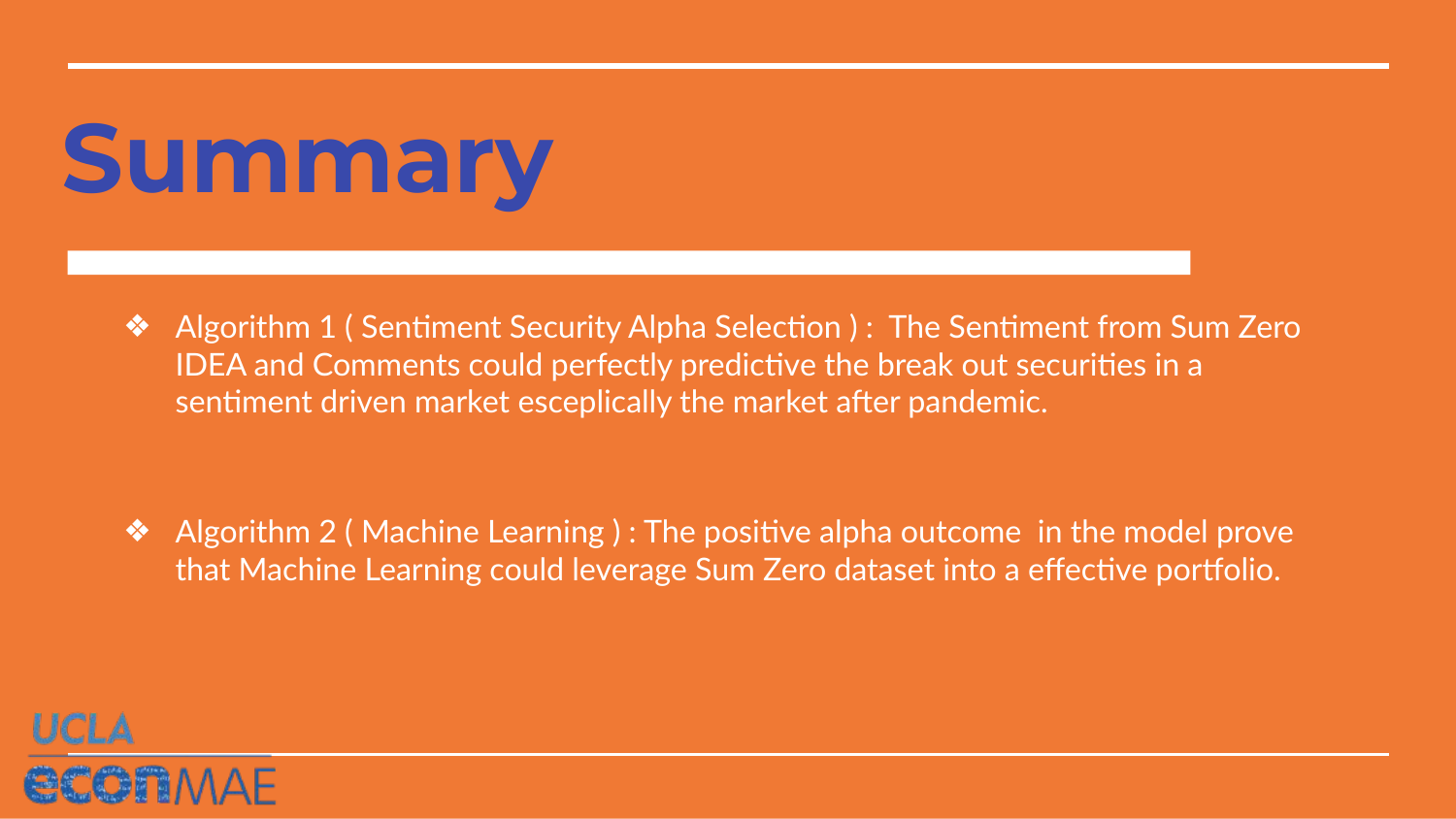

Summary

Algorithm 1 ( Sentiment Security Alpha Selection ) :  The Sentiment from Sum Zero IDEA and Comments could perfectly predictive the break out securities in a sentiment driven market esceplically the market after pandemic.

Algorithm 2 ( Machine Learning ) : The positive alpha outcome  in the model prove that Machine Learning could leverage Sum Zero dataset into a effective portfolio.